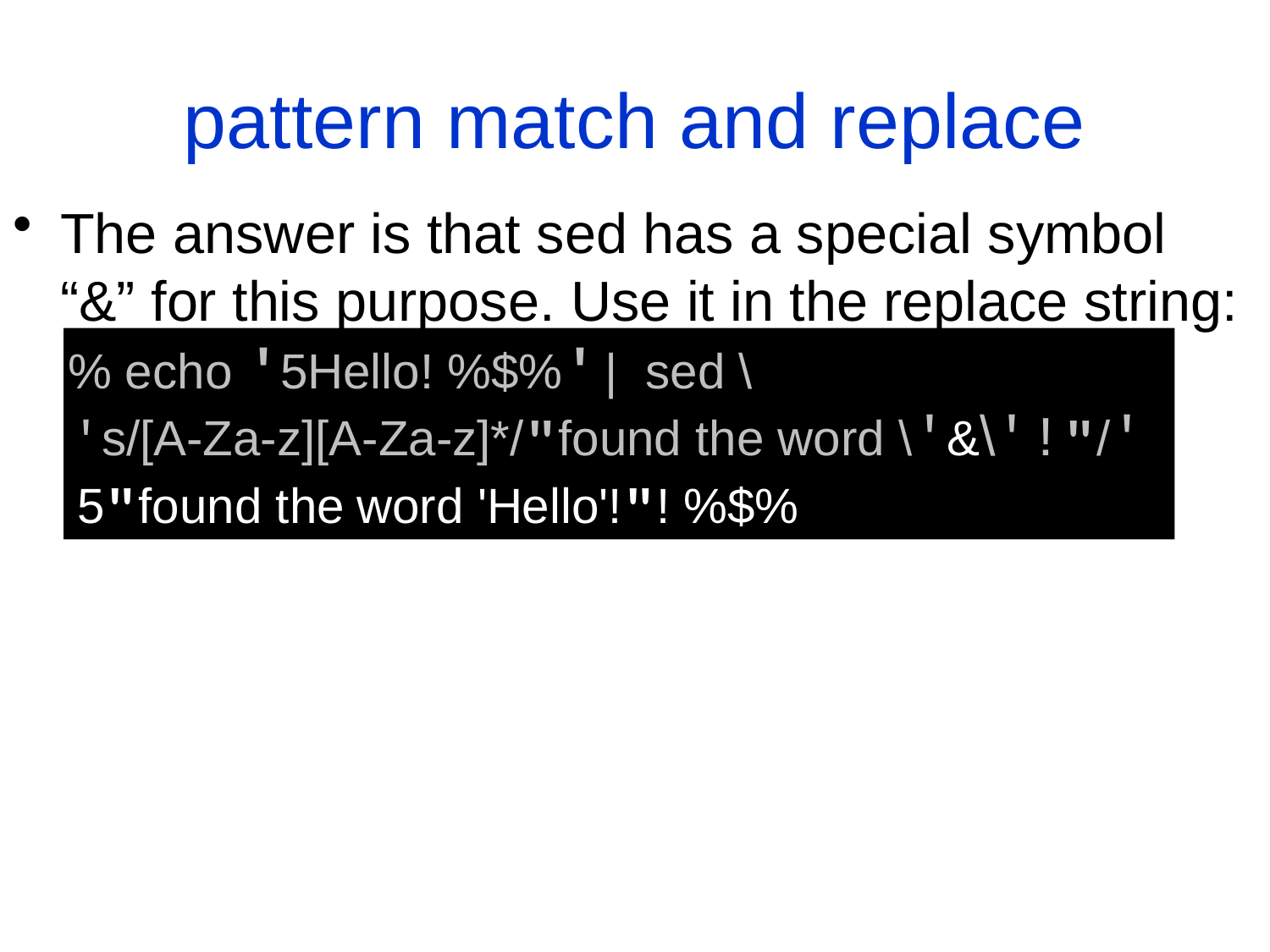

# pattern match and replace
The answer is that sed has a special symbol “&” for this purpose. Use it in the replace string:
    % echo '5Hello! %$%' |  sed \
  's/[A-Za-z][A-Za-z]*/"found the word \'&\'!"/'
	 5"found the word 'Hello'!"! %$%